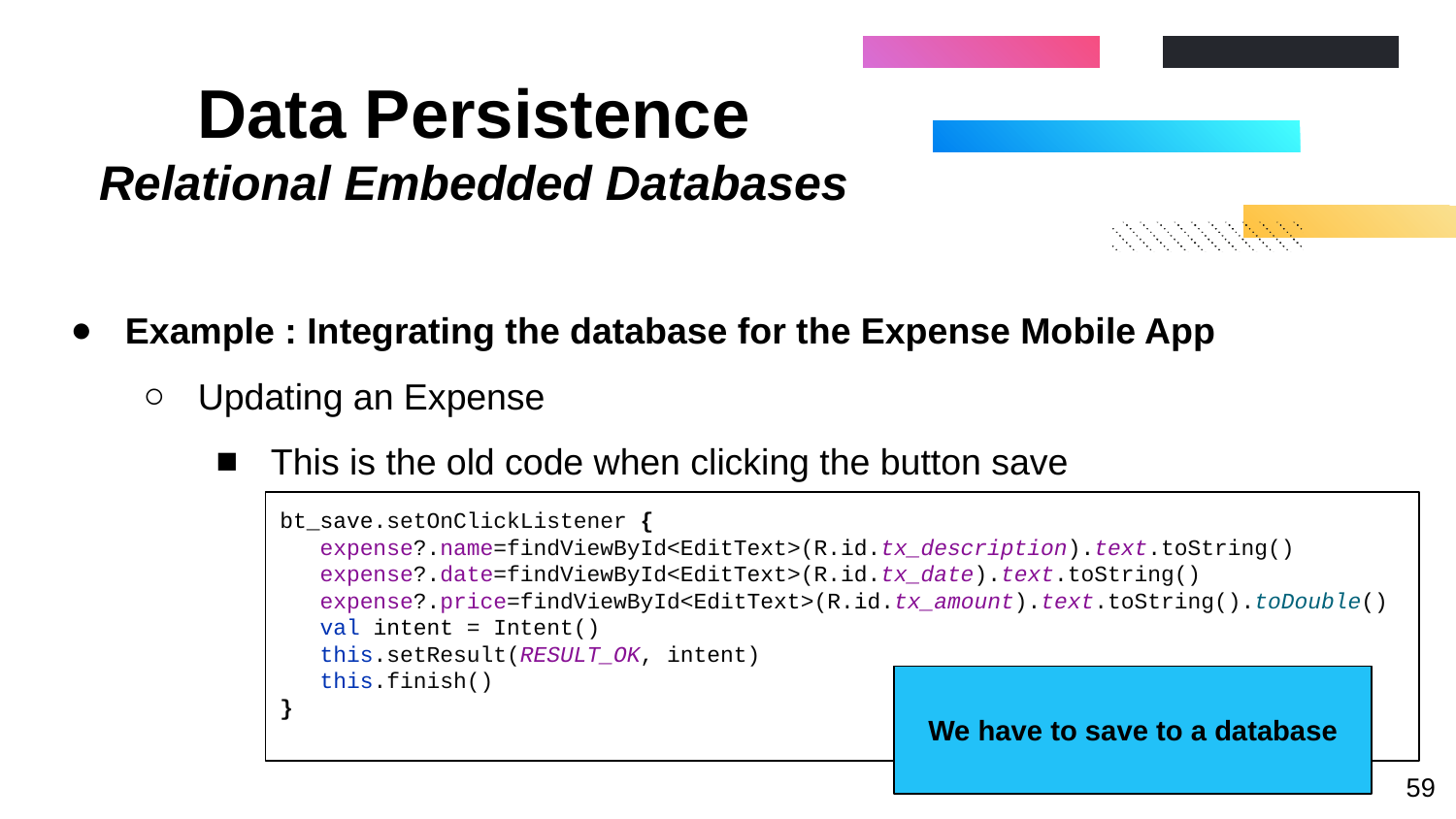

# Data Persistence Relational Embedded Databases
Example : Integrating the database for the Expense Mobile App
Updating an Expense
This is the old code when clicking the button save

bt_save.setOnClickListener {
   expense?.name=findViewById<EditText>(R.id.tx_description).text.toString()
   expense?.date=findViewById<EditText>(R.id.tx_date).text.toString()
   expense?.price=findViewById<EditText>(R.id.tx_amount).text.toString().toDouble()
   val intent = Intent()
   this.setResult(RESULT_OK, intent)
   this.finish()
}

We have to save to a database
59